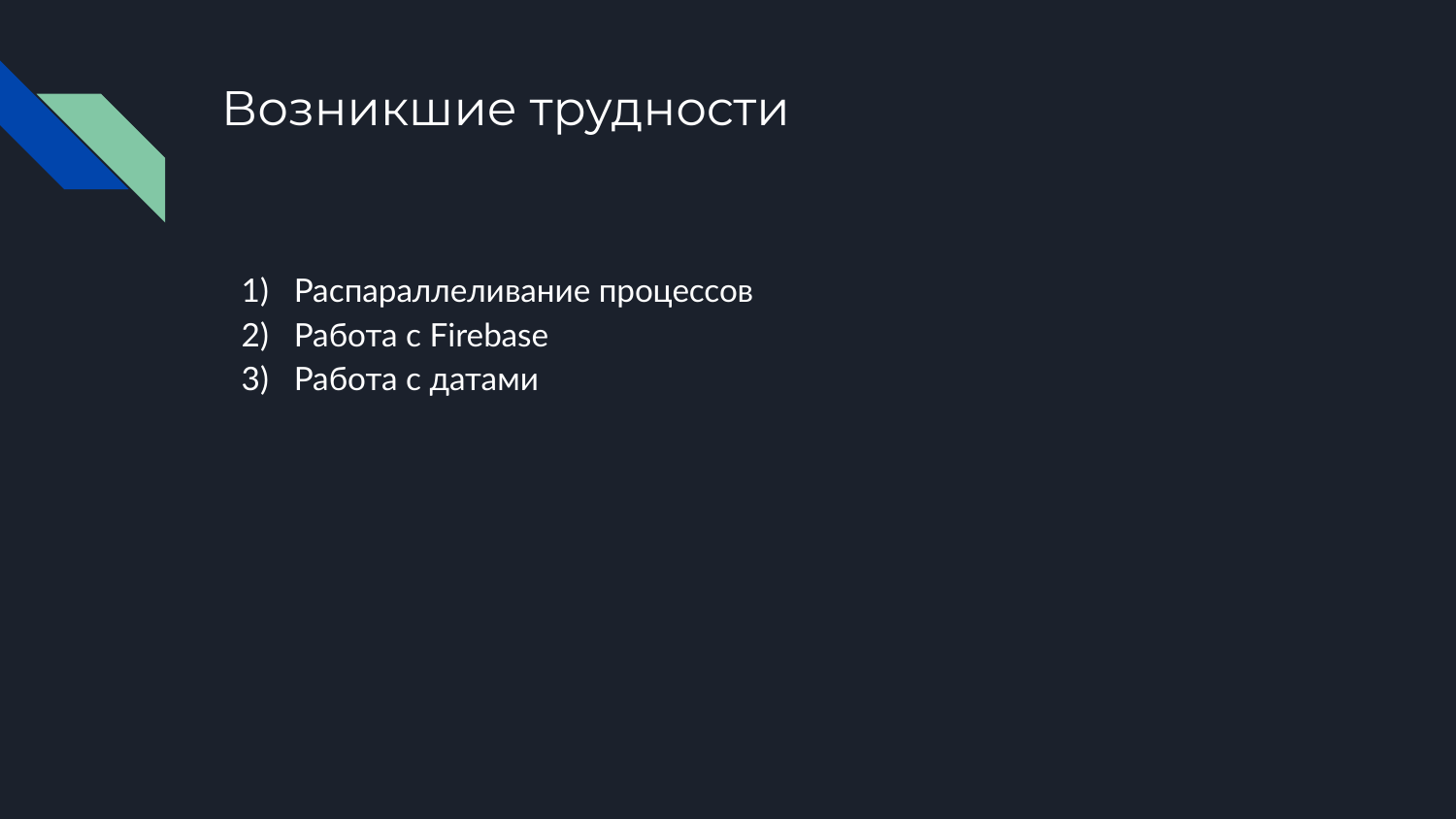

# Возникшие трудности
Распараллеливание процессов
Работа с Firebase
Работа с датами